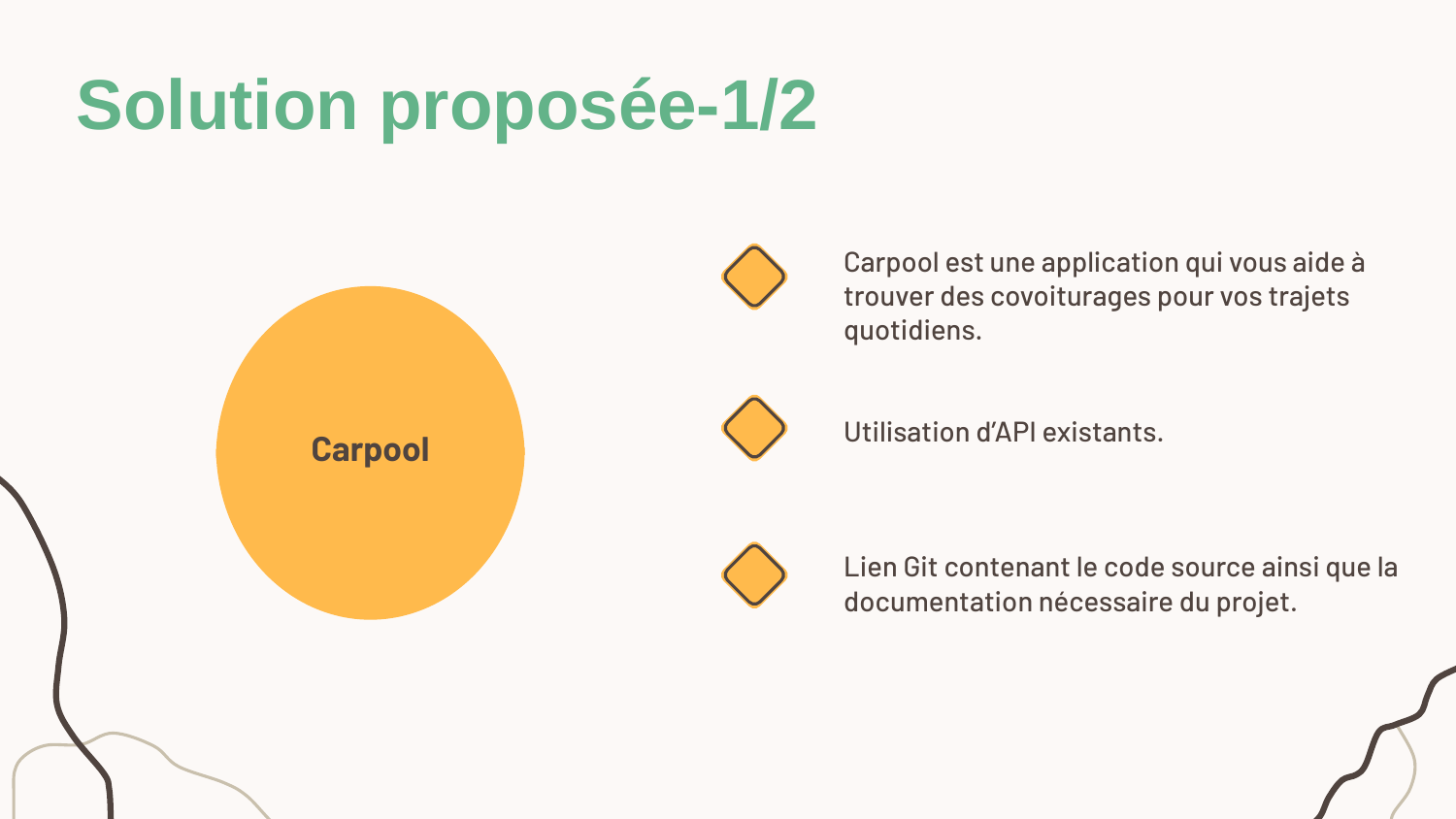

# Solution proposée-1/2
Carpool est une application qui vous aide à trouver des covoiturages pour vos trajets quotidiens.

Utilisation d’API existants.

Lien Git contenant le code source ainsi que la documentation nécessaire du projet.

Carpool